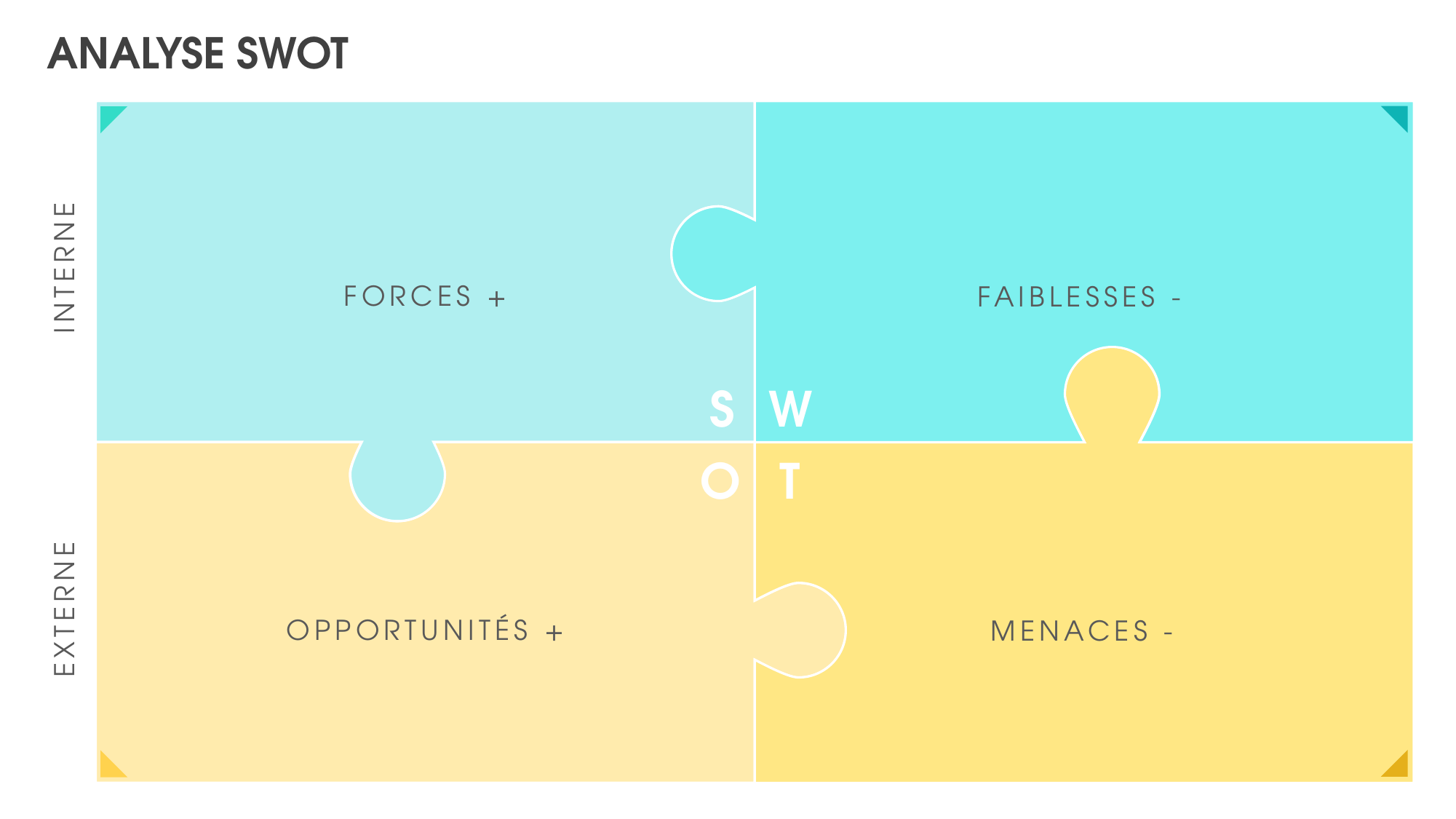

ANALYSE SWOT

FORCES +

FAIBLESSES -
INTERNE

S
W
O
T

EXTERNE
OPPORTUNITÉS +
MENACES -